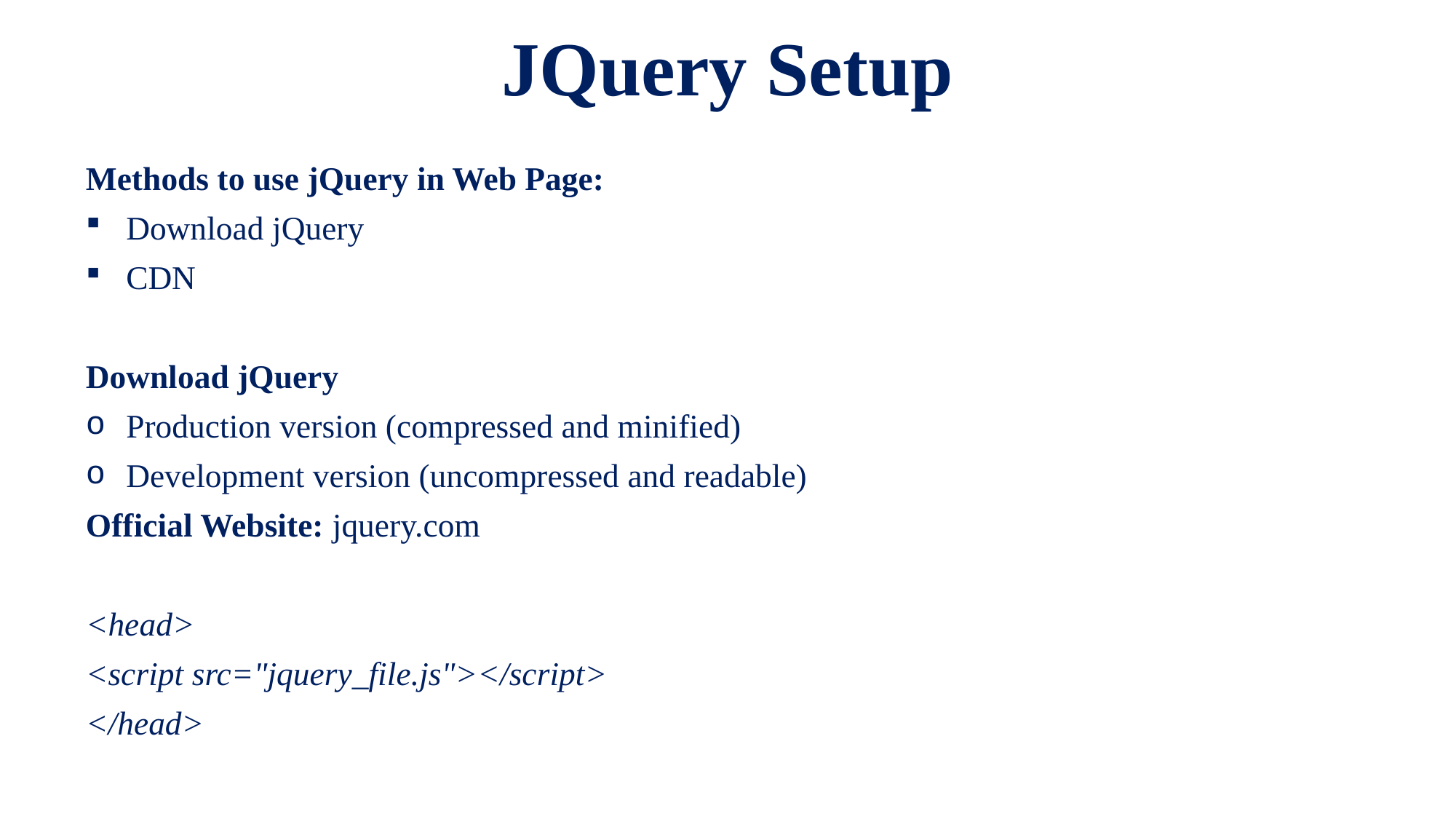

# JQuery Setup
Methods to use jQuery in Web Page:
Download jQuery
CDN

Download jQuery
Production version (compressed and minified)
Development version (uncompressed and readable)
Official Website: jquery.com

<head>
<script src="jquery_file.js"></script>
</head>